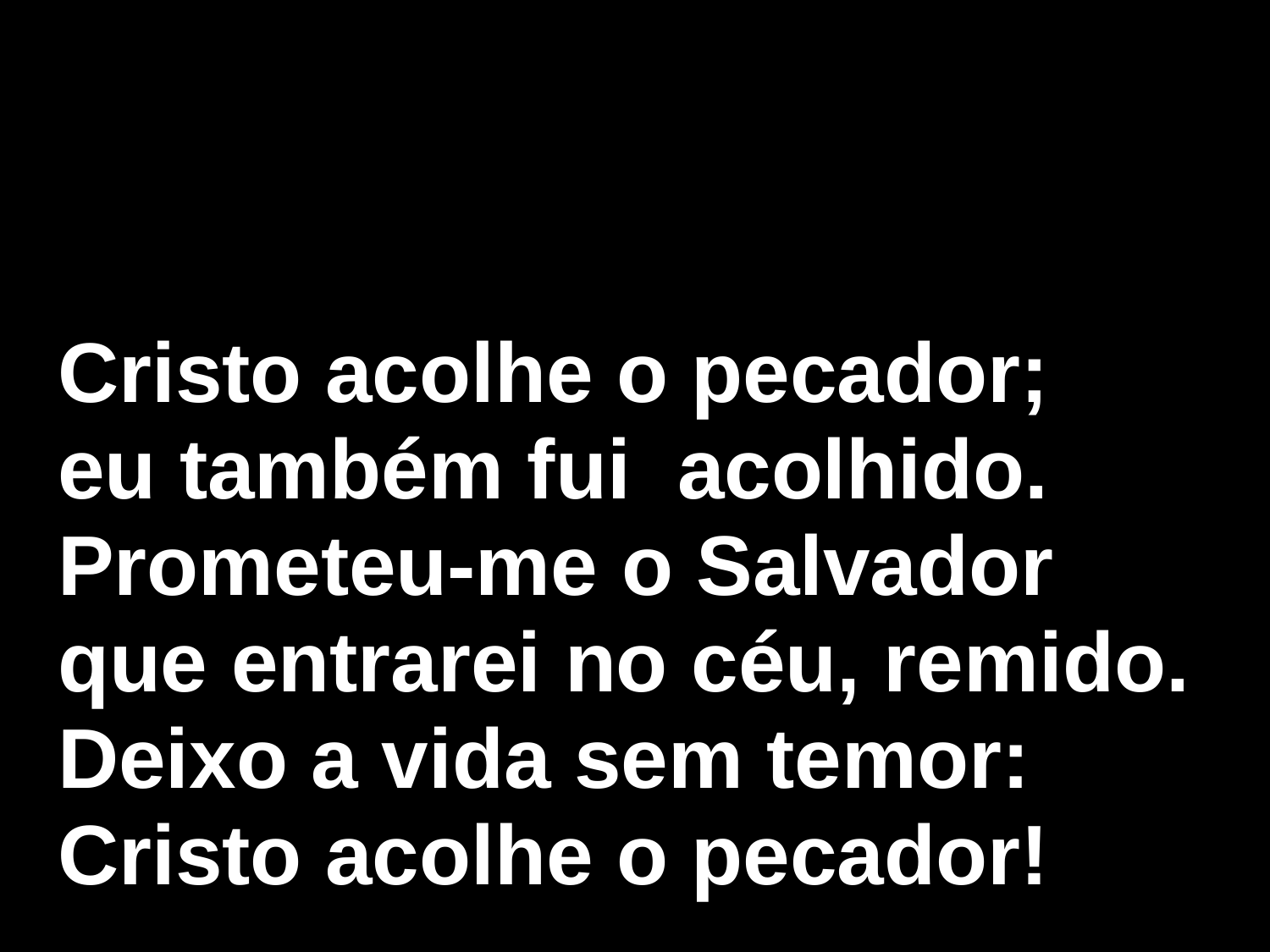

Cristo acolhe o pecador;
eu também fui  acolhido.
Prometeu-me o Salvador
que entrarei no céu, remido.
Deixo a vida sem temor:
Cristo acolhe o pecador!